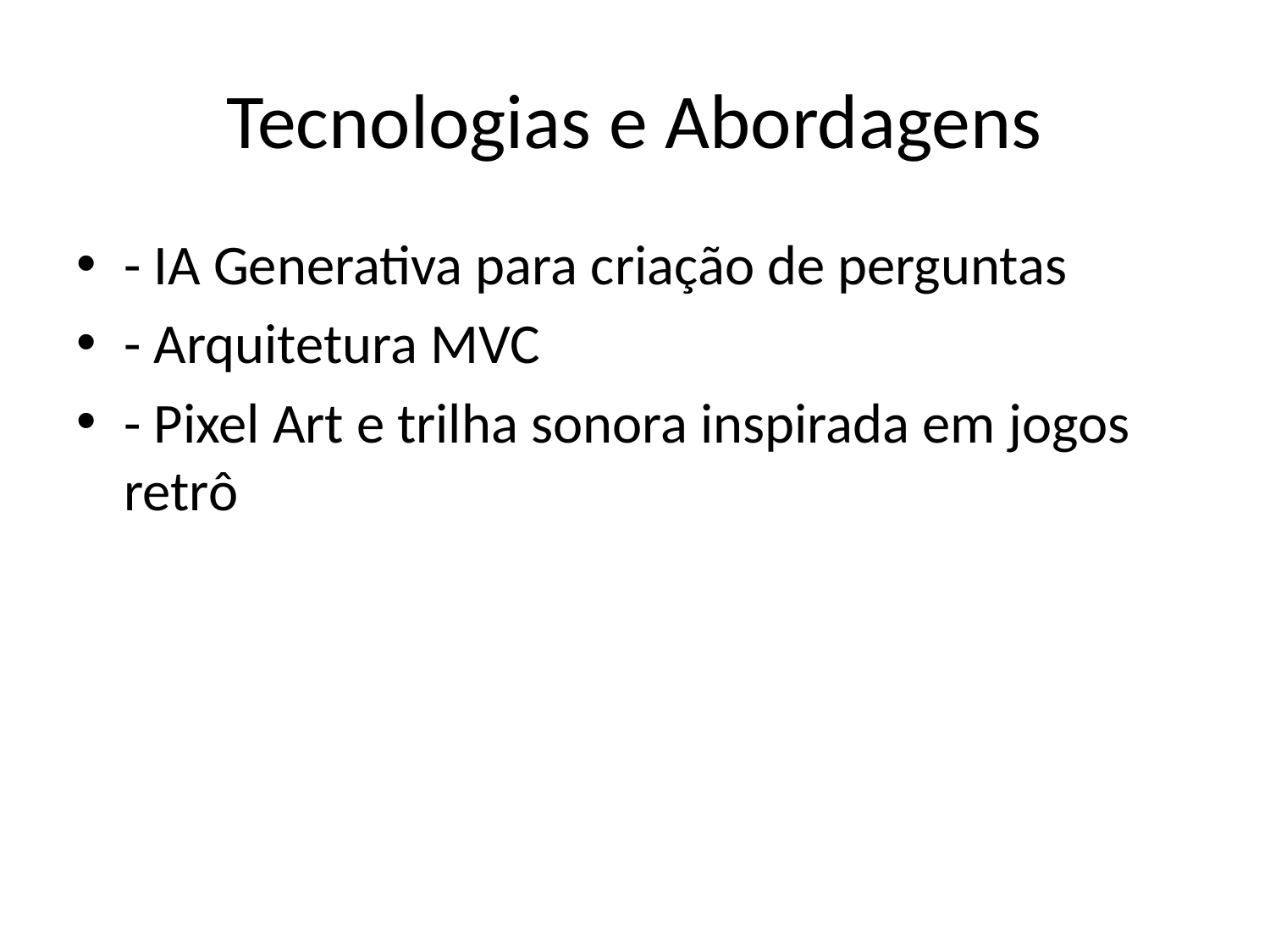

# Tecnologias e Abordagens
- IA Generativa para criação de perguntas
- Arquitetura MVC
- Pixel Art e trilha sonora inspirada em jogos retrô